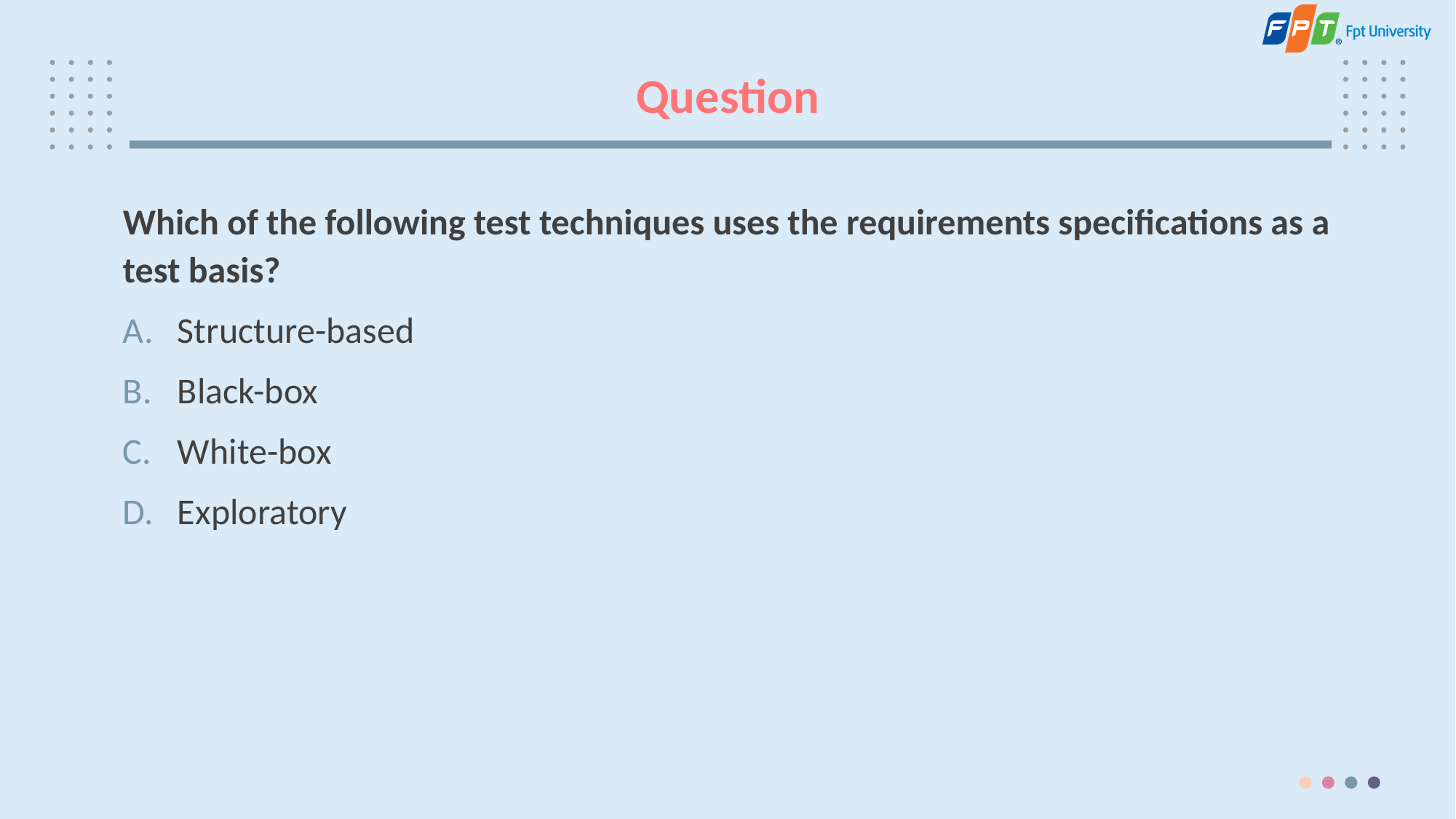

# Question
Which of the following test techniques uses the requirements specifications as a test basis?
Structure-based
Black-box
White-box
Exploratory